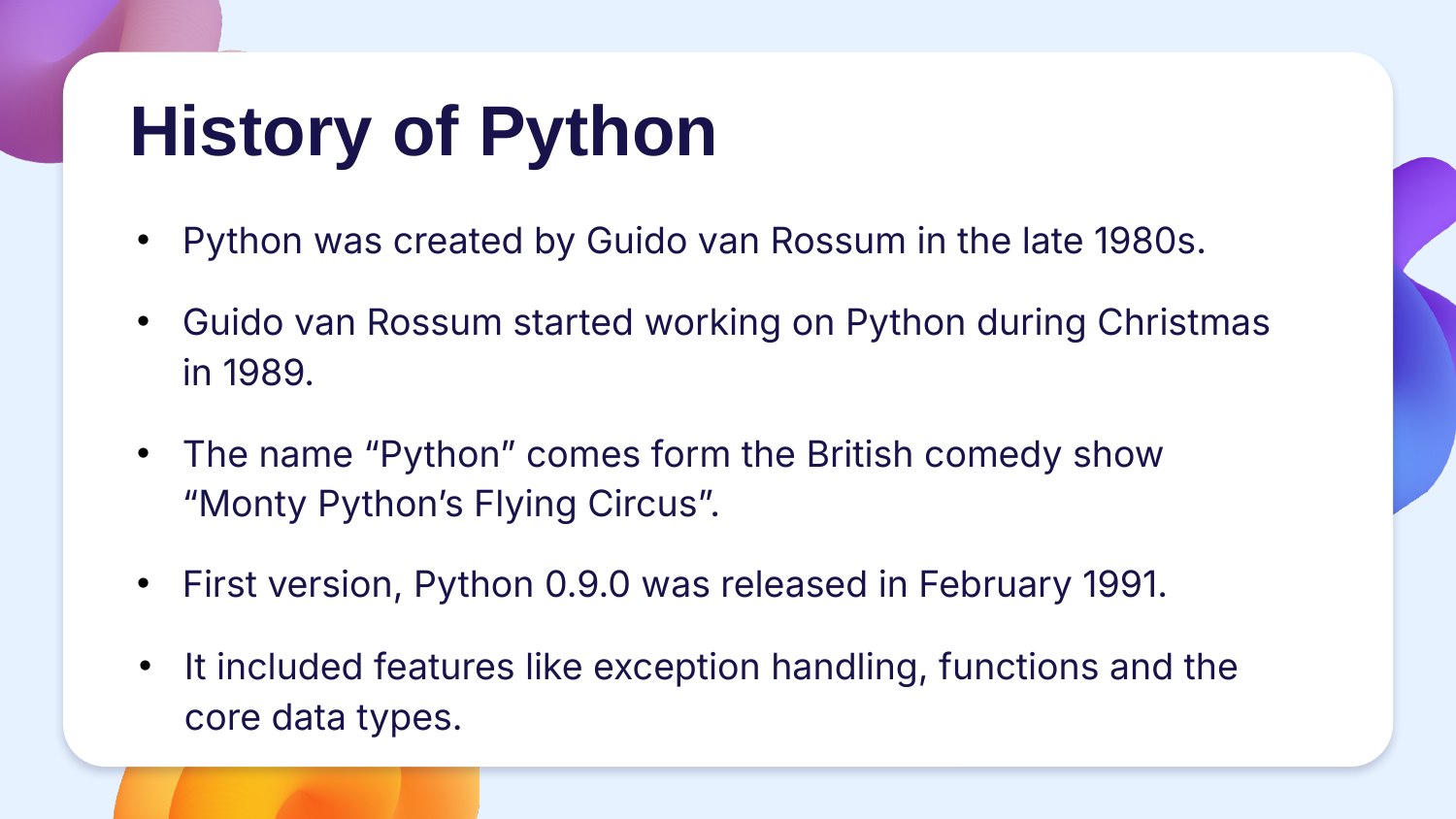

# History of Python
Python was created by Guido van Rossum in the late 1980s.
Guido van Rossum started working on Python during Christmas in 1989.
The name “Python” comes form the British comedy show “Monty Python’s Flying Circus”.
First version, Python 0.9.0 was released in February 1991.
It included features like exception handling, functions and the core data types.